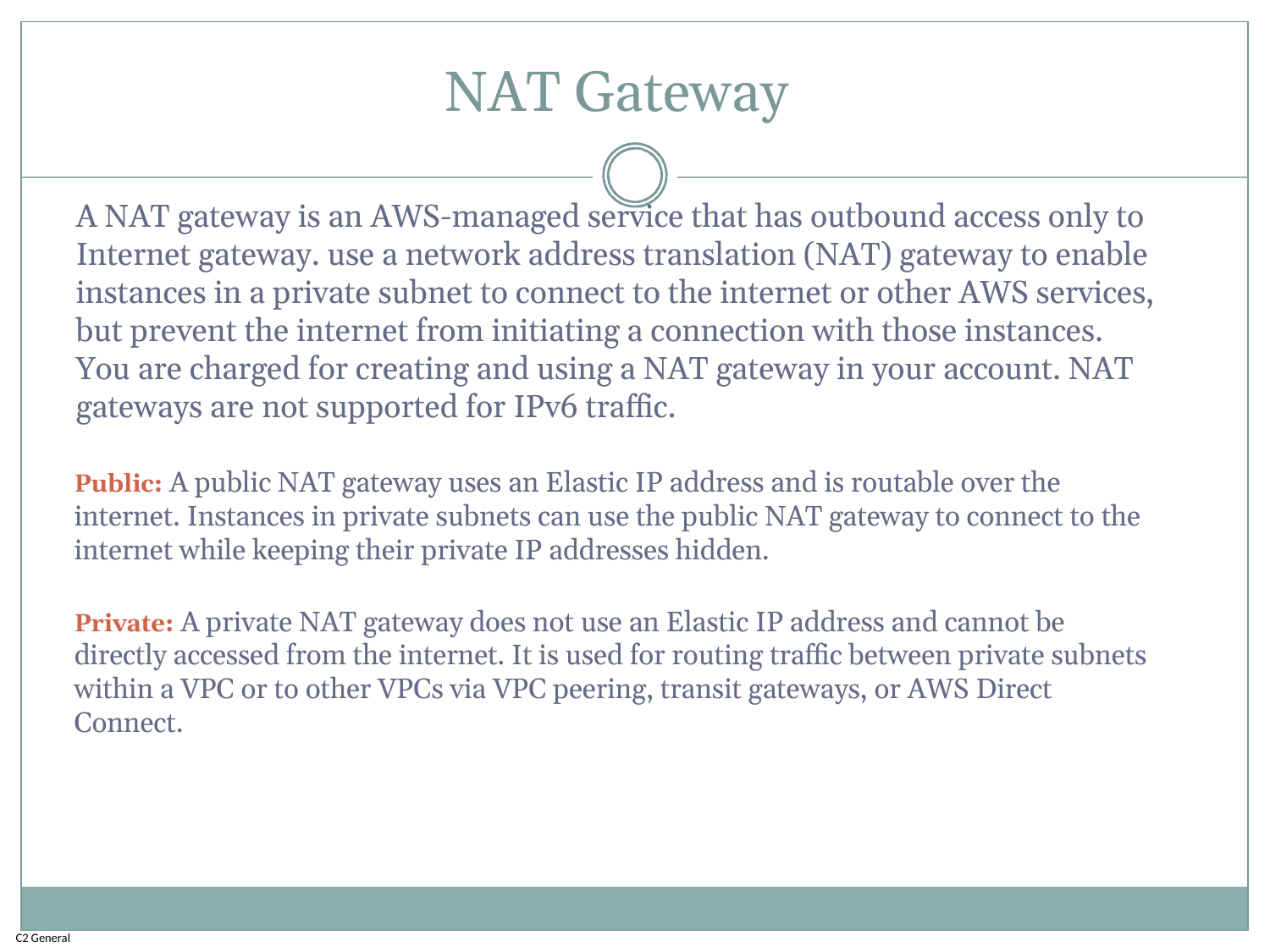

# NAT Gateway
A NAT gateway is an AWS-managed service that has outbound access only to Internet gateway. use a network address translation (NAT) gateway to enable instances in a private subnet to connect to the internet or other AWS services, but prevent the internet from initiating a connection with those instances. You are charged for creating and using a NAT gateway in your account. NAT gateways are not supported for IPv6 traffic.

Public: A public NAT gateway uses an Elastic IP address and is routable over the internet. Instances in private subnets can use the public NAT gateway to connect to the internet while keeping their private IP addresses hidden.

Private: A private NAT gateway does not use an Elastic IP address and cannot be directly accessed from the internet. It is used for routing traffic between private subnets within a VPC or to other VPCs via VPC peering, transit gateways, or AWS Direct Connect.